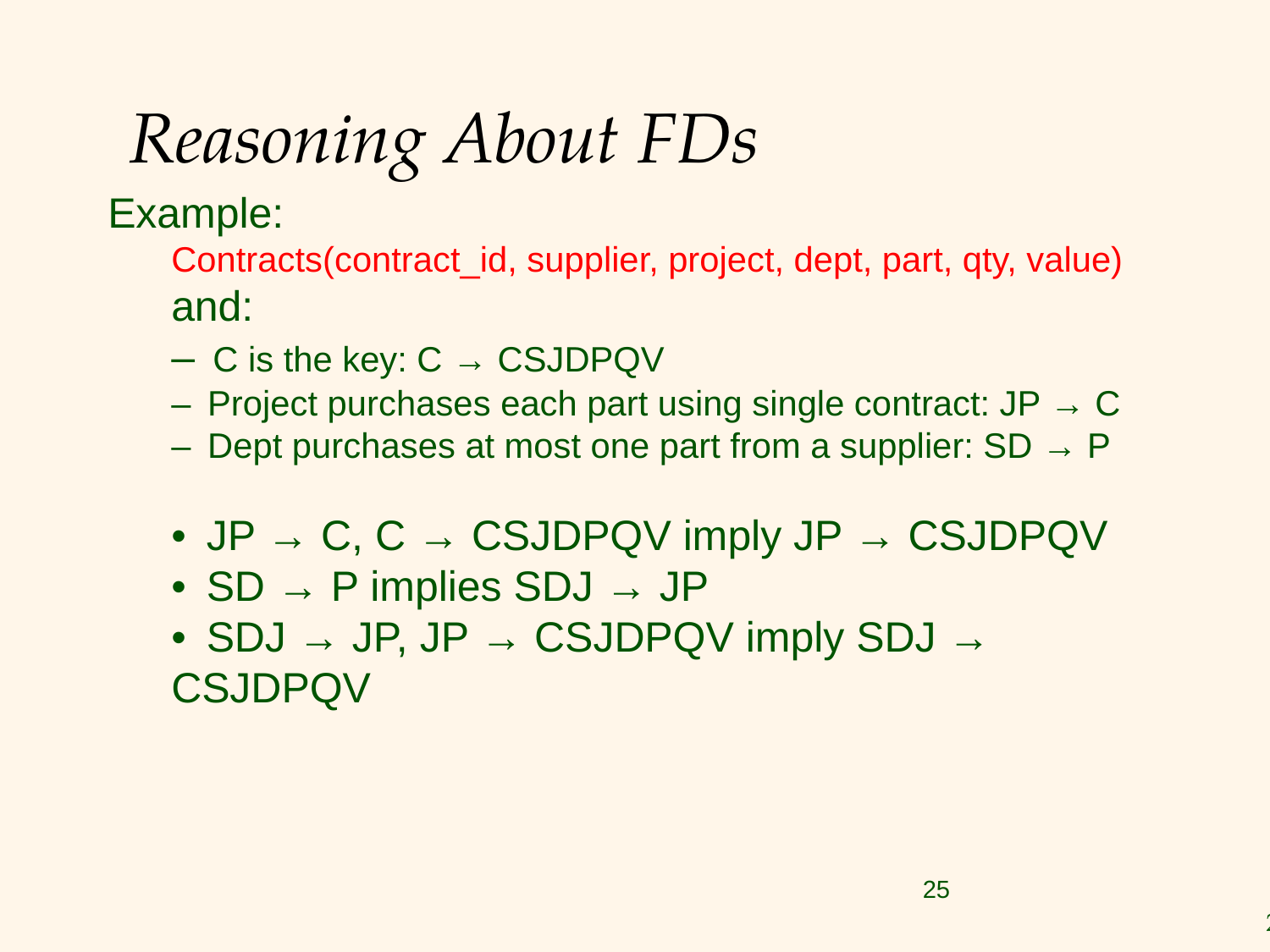

# Reasoning About FDs
Example:
Contracts(contract_id, supplier, project, dept, part, qty, value)
and:
–  C is the key: C → CSJDPQV
–  Project purchases each part using single contract: JP → C
–  Dept purchases at most one part from a supplier: SD → P

•  JP → C, C → CSJDPQV imply JP → CSJDPQV
•  SD → P implies SDJ → JP
•  SDJ → JP, JP → CSJDPQV imply SDJ → CSJDPQV
25